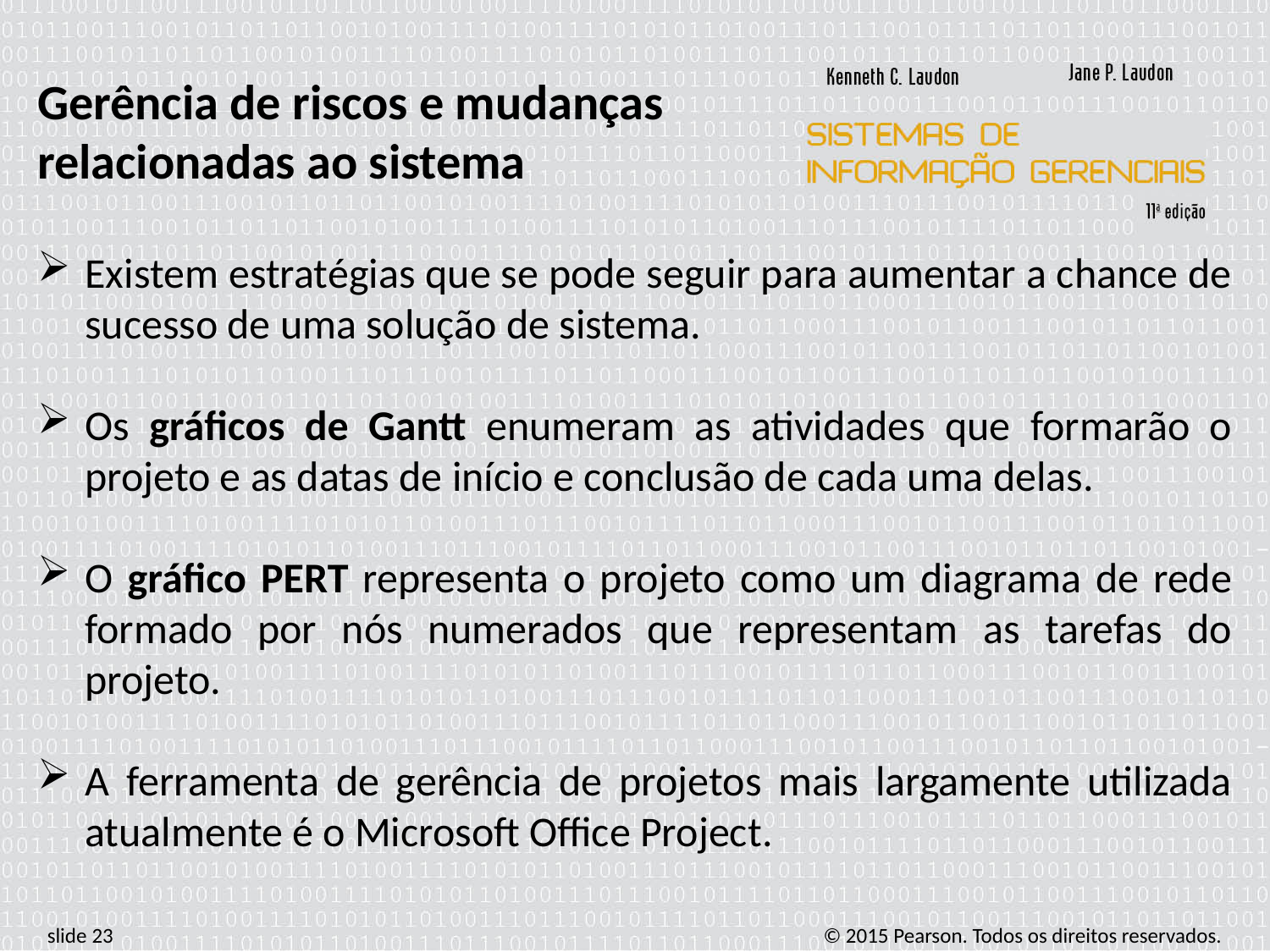

Gerência de riscos e mudanças relacionadas ao sistema
Existem estratégias que se pode seguir para aumentar a chance de sucesso de uma solução de sistema.

Os gráficos de Gantt enumeram as atividades que formarão o projeto e as datas de início e conclusão de cada uma delas.

O gráfico PERT representa o projeto como um diagrama de rede formado por nós numerados que representam as tarefas do projeto.

A ferramenta de gerência de projetos mais largamente utilizada atualmente é o Microsoft Office Project.